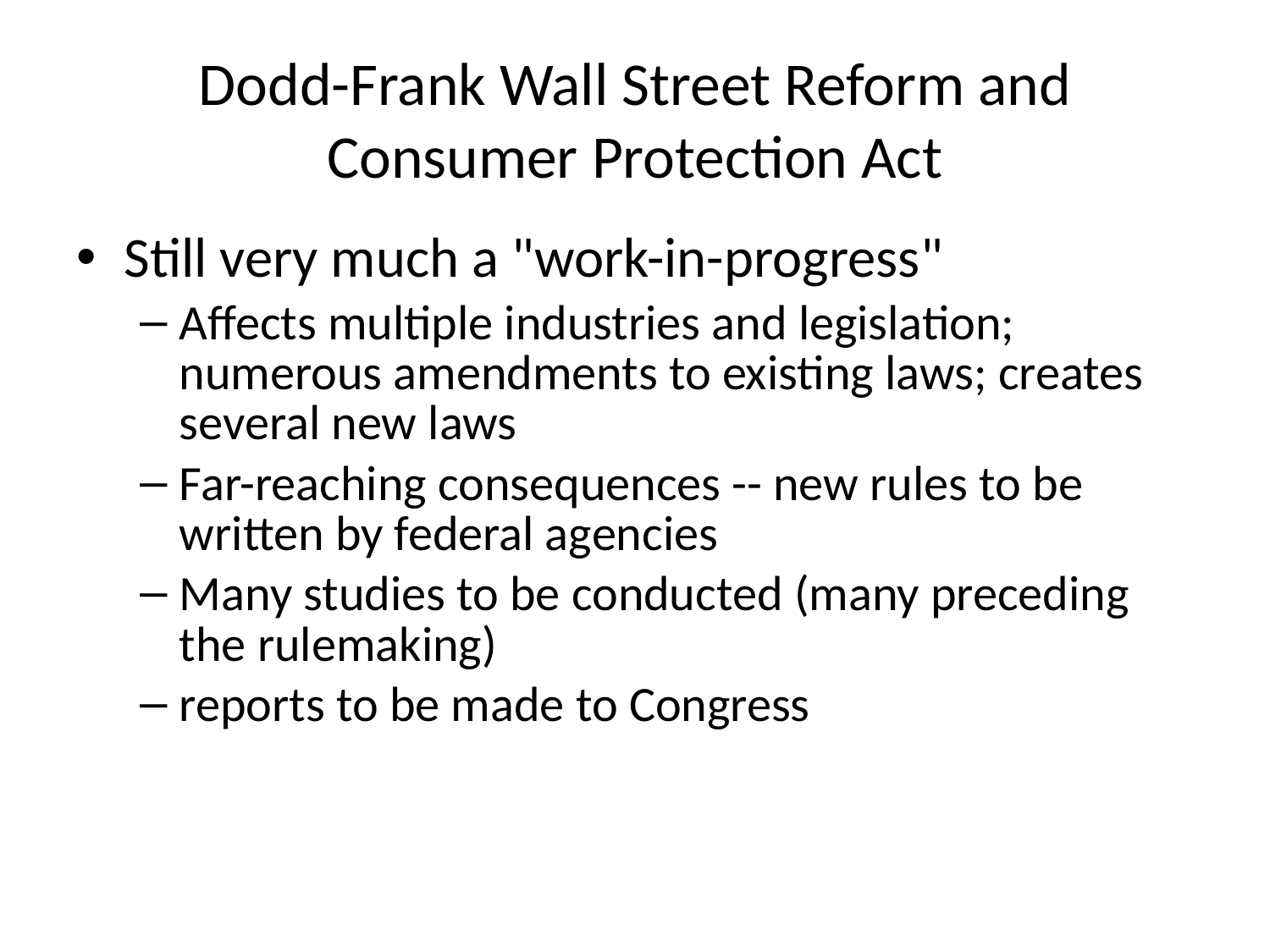

# Dodd-Frank Wall Street Reform and Consumer Protection Act
Still very much a "work-in-progress"
Affects multiple industries and legislation; numerous amendments to existing laws; creates several new laws
Far-reaching consequences -- new rules to be written by federal agencies
Many studies to be conducted (many preceding the rulemaking)
reports to be made to Congress